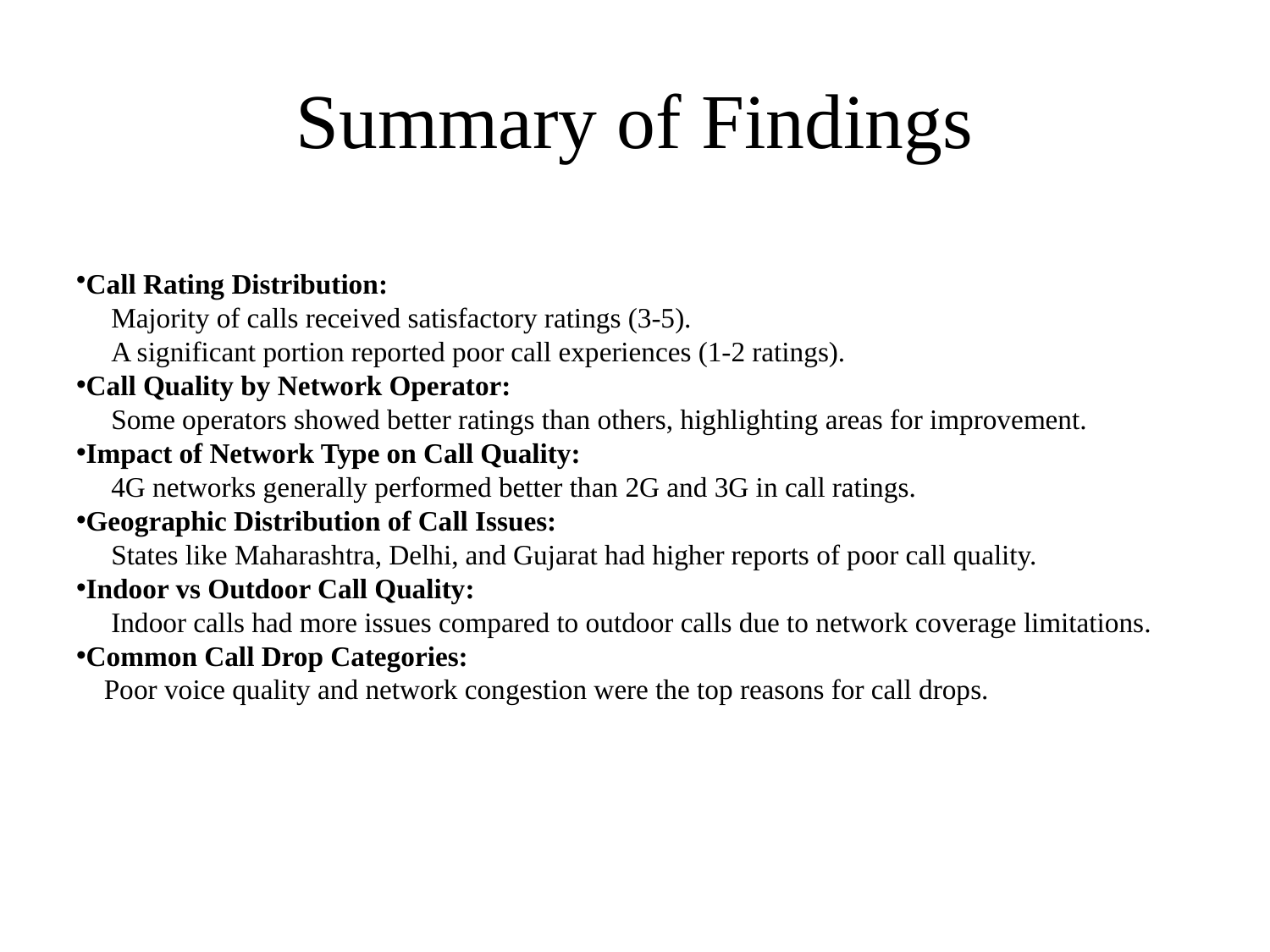

# Summary of Findings
Call Rating Distribution:
     Majority of calls received satisfactory ratings (3-5).
     A significant portion reported poor call experiences (1-2 ratings).
Call Quality by Network Operator:
     Some operators showed better ratings than others, highlighting areas for improvement.
Impact of Network Type on Call Quality:
     4G networks generally performed better than 2G and 3G in call ratings.
Geographic Distribution of Call Issues:
     States like Maharashtra, Delhi, and Gujarat had higher reports of poor call quality.
Indoor vs Outdoor Call Quality:
     Indoor calls had more issues compared to outdoor calls due to network coverage limitations.
Common Call Drop Categories:
    Poor voice quality and network congestion were the top reasons for call drops.